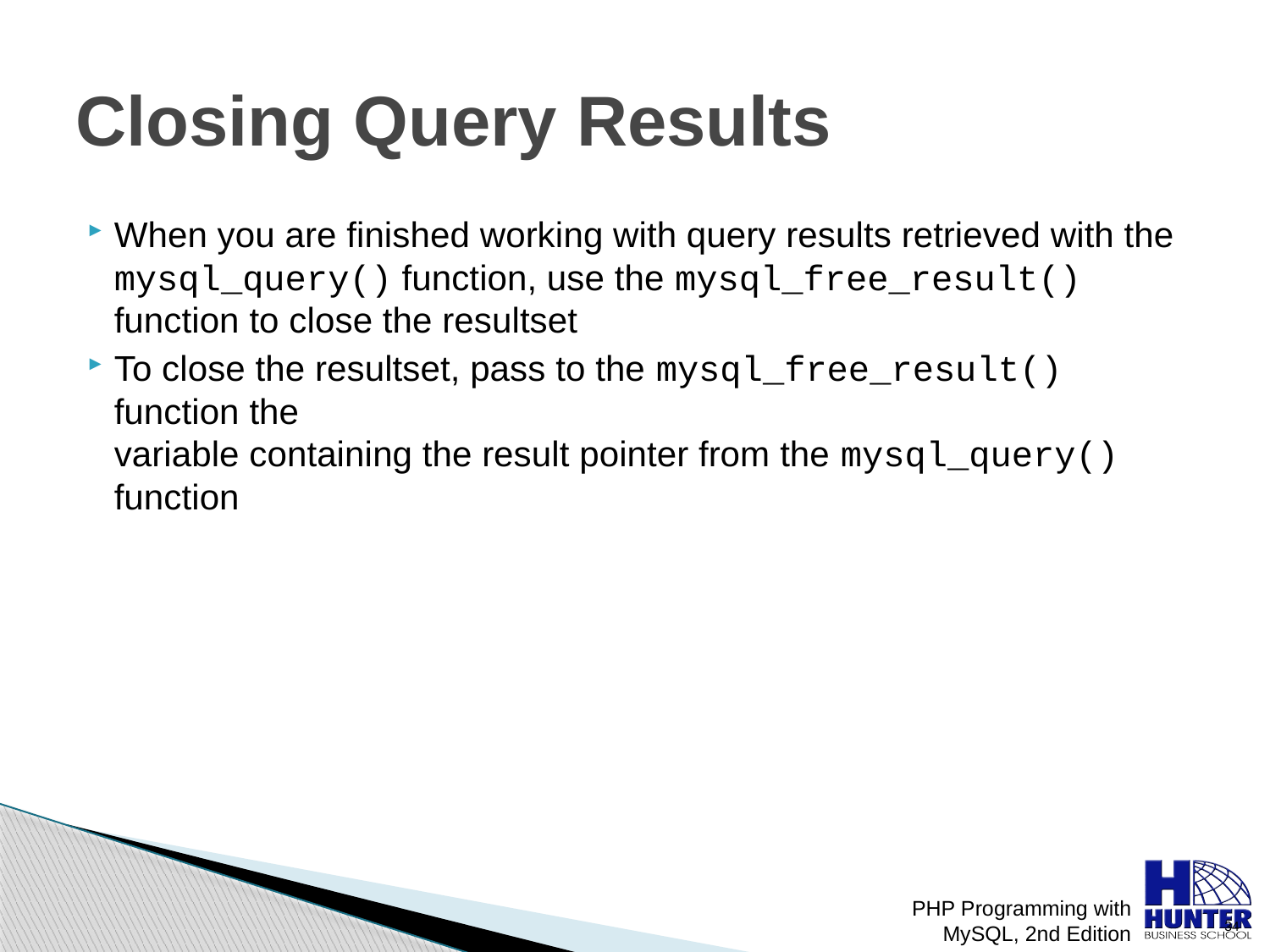

# Closing Query Results
When you are finished working with query results retrieved with the mysql_query() function, use the mysql_free_result() function to close the resultset
To close the resultset, pass to the mysql_free_result() function the
variable containing the result pointer from the mysql_query() function

PHP Programming with MySQL, 2nd Edition
 34